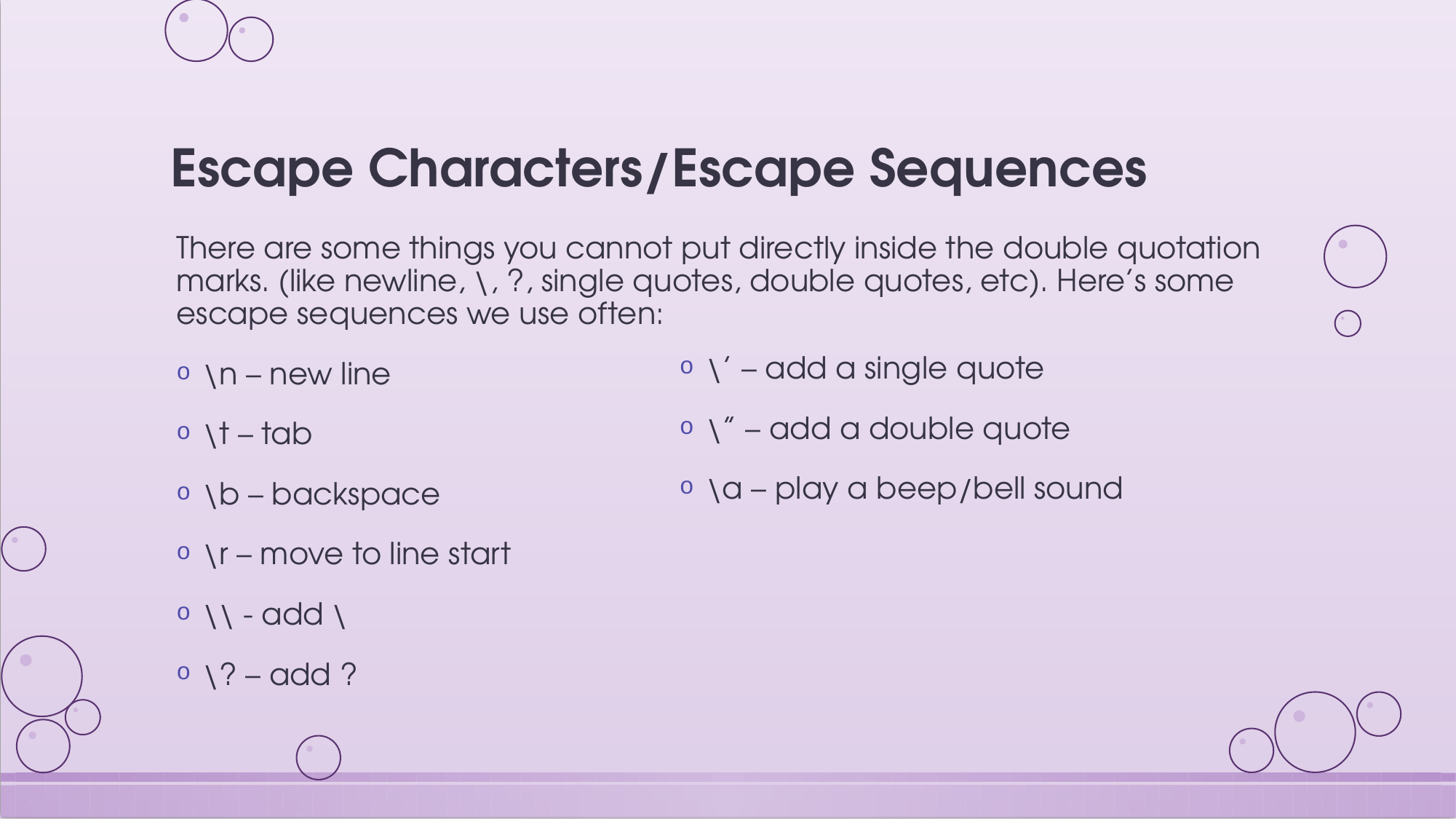

# Escape Characters/Escape Sequences
There are some things you cannot put directly inside the double quotation marks. (like newline, \, ?, single quotes, double quotes, etc). Here’s some escape sequences we use often:
\n – new line
\t – tab
\b – backspace
\r – move to line start
\\ - add \
\? – add ?
\’ – add a single quote
\” – add a double quote
\a – play a beep/bell sound